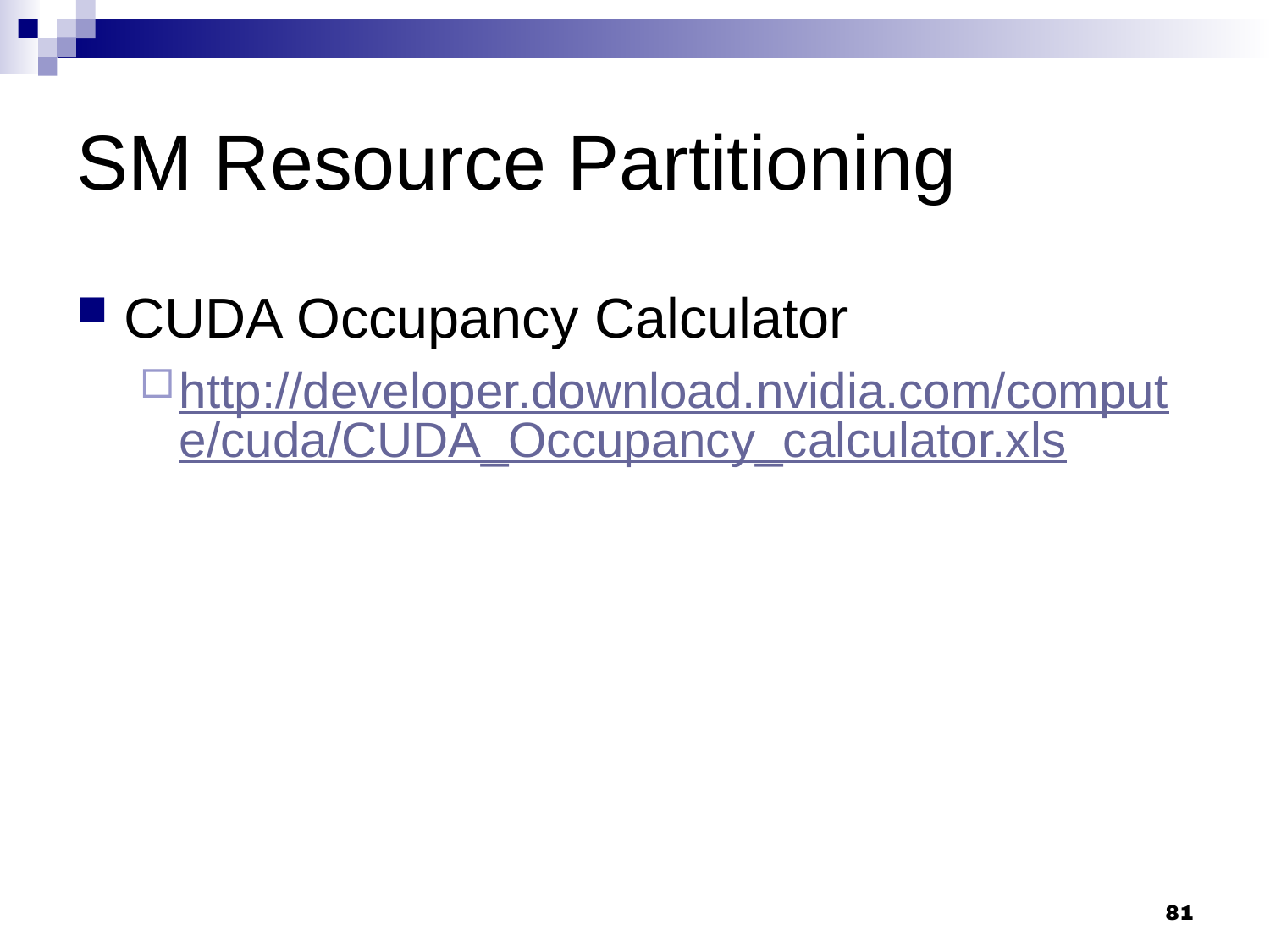

# SM Resource Partitioning
CUDA Occupancy Calculator
http://developer.download.nvidia.com/compute/cuda/CUDA_Occupancy_calculator.xls

81